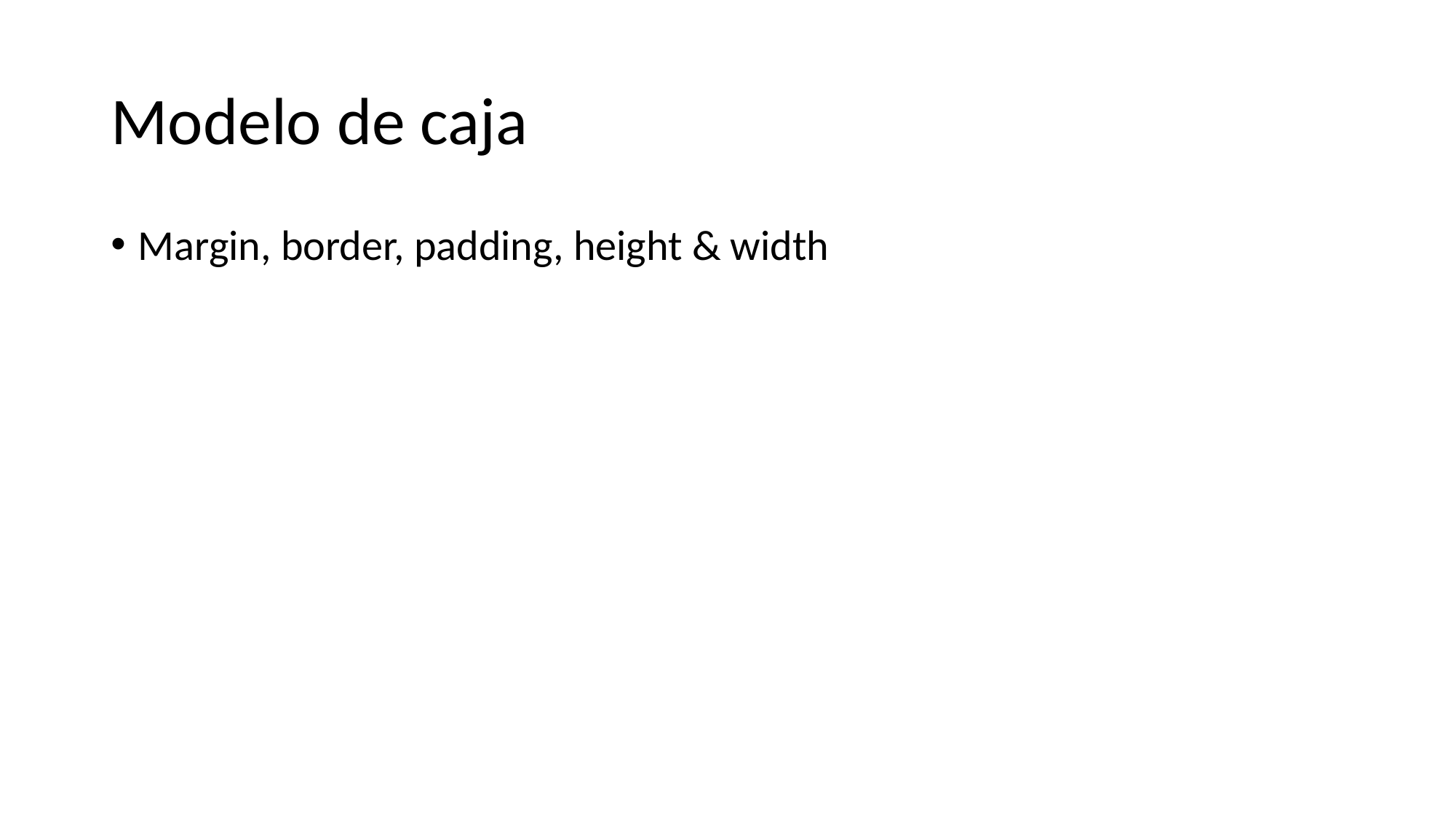

# Modelo de caja
Margin, border, padding, height & width